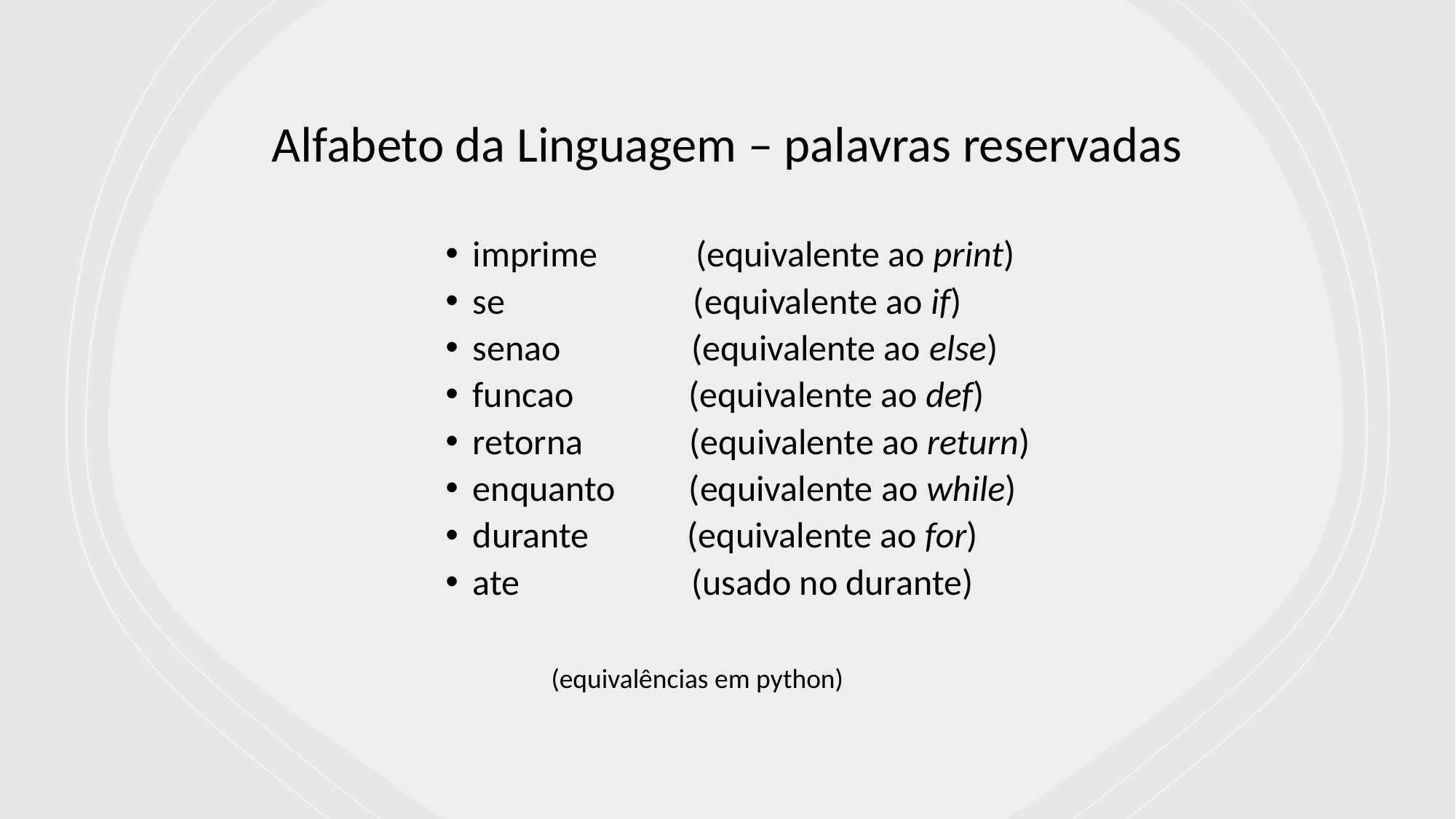

# Alfabeto da Linguagem – palavras reservadas
imprime            (equivalente ao print)
se                       (equivalente ao if)
senao                (equivalente ao else)
funcao              (equivalente ao def)
retorna             (equivalente ao return)
enquanto         (equivalente ao while)
durante            (equivalente ao for)
ate                     (usado no durante)
(equivalências em python)